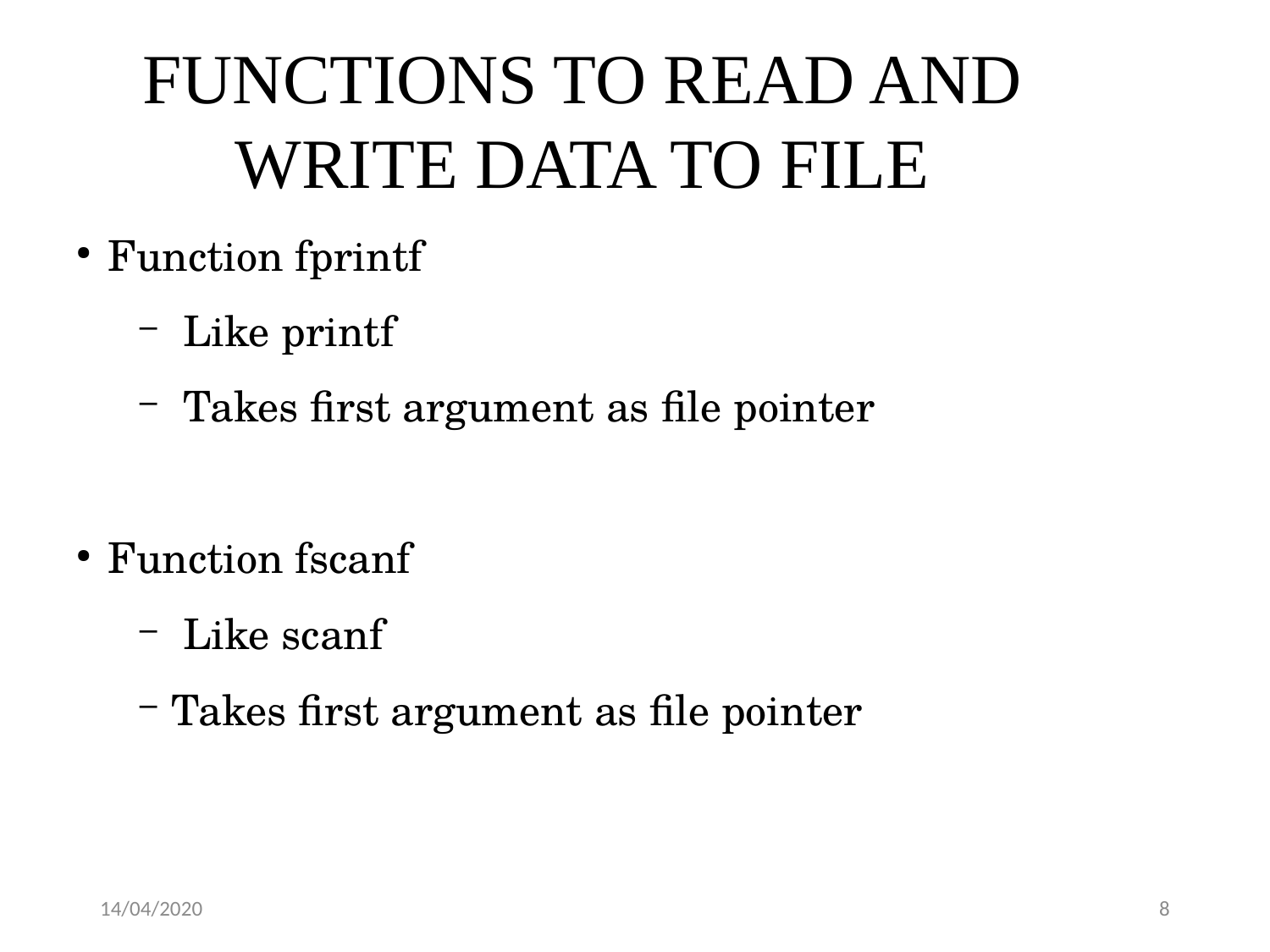

Functions to read and write data to file
Function fprintf
 Like printf
 Takes first argument as file pointer

Function fscanf
 Like scanf
Takes first argument as file pointer
14/04/2020
8